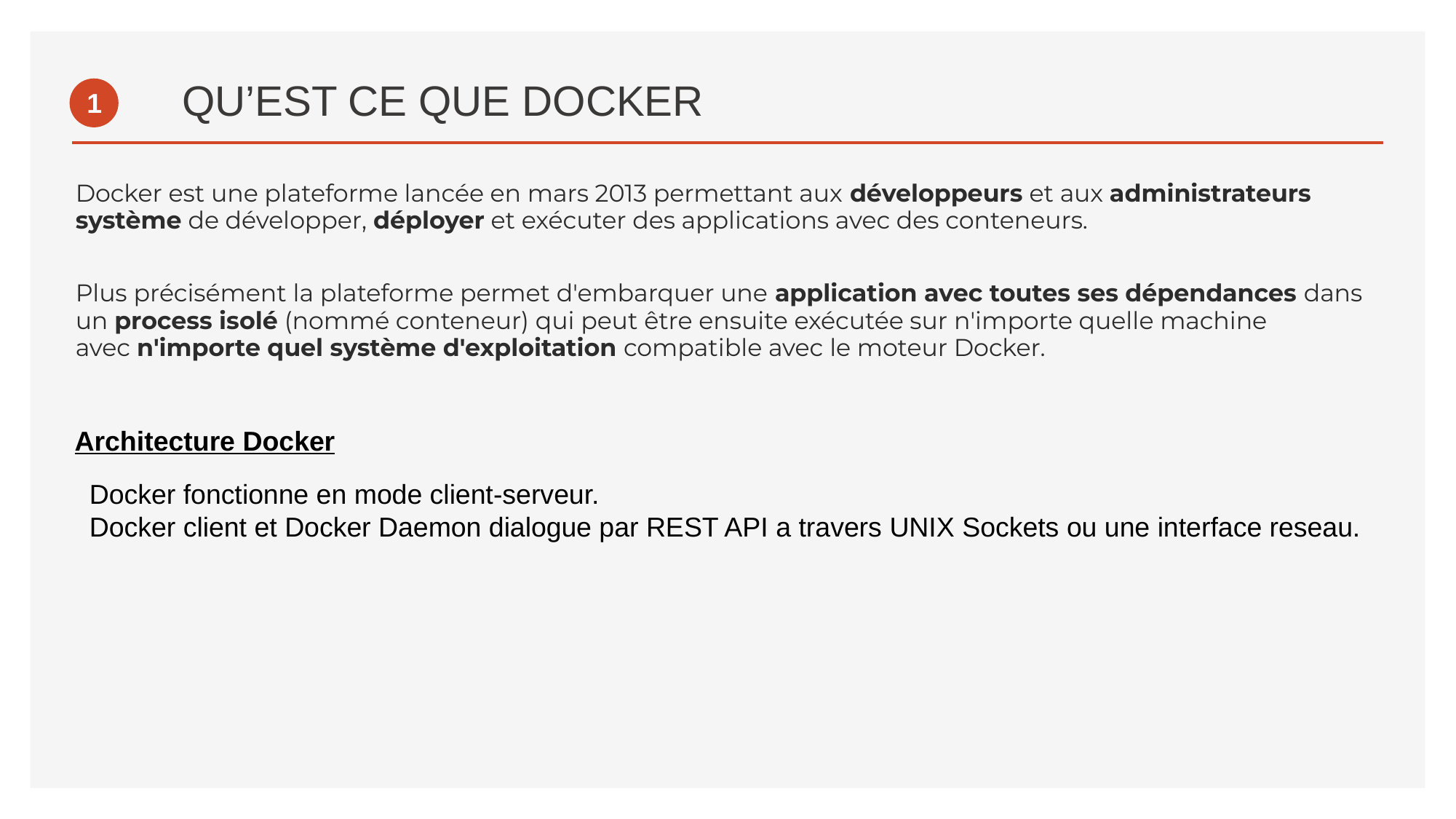

# QU’EST CE QUE DOCKER

1
Docker est une plateforme lancée en mars 2013 permettant aux développeurs et aux administrateurs système de développer, déployer et exécuter des applications avec des conteneurs.
Plus précisément la plateforme permet d'embarquer une application avec toutes ses dépendances dans un process isolé (nommé conteneur) qui peut être ensuite exécutée sur n'importe quelle machine avec n'importe quel système d'exploitation compatible avec le moteur Docker.
Architecture Docker
Docker fonctionne en mode client-serveur.
Docker client et Docker Daemon dialogue par REST API a travers UNIX Sockets ou une interface reseau.